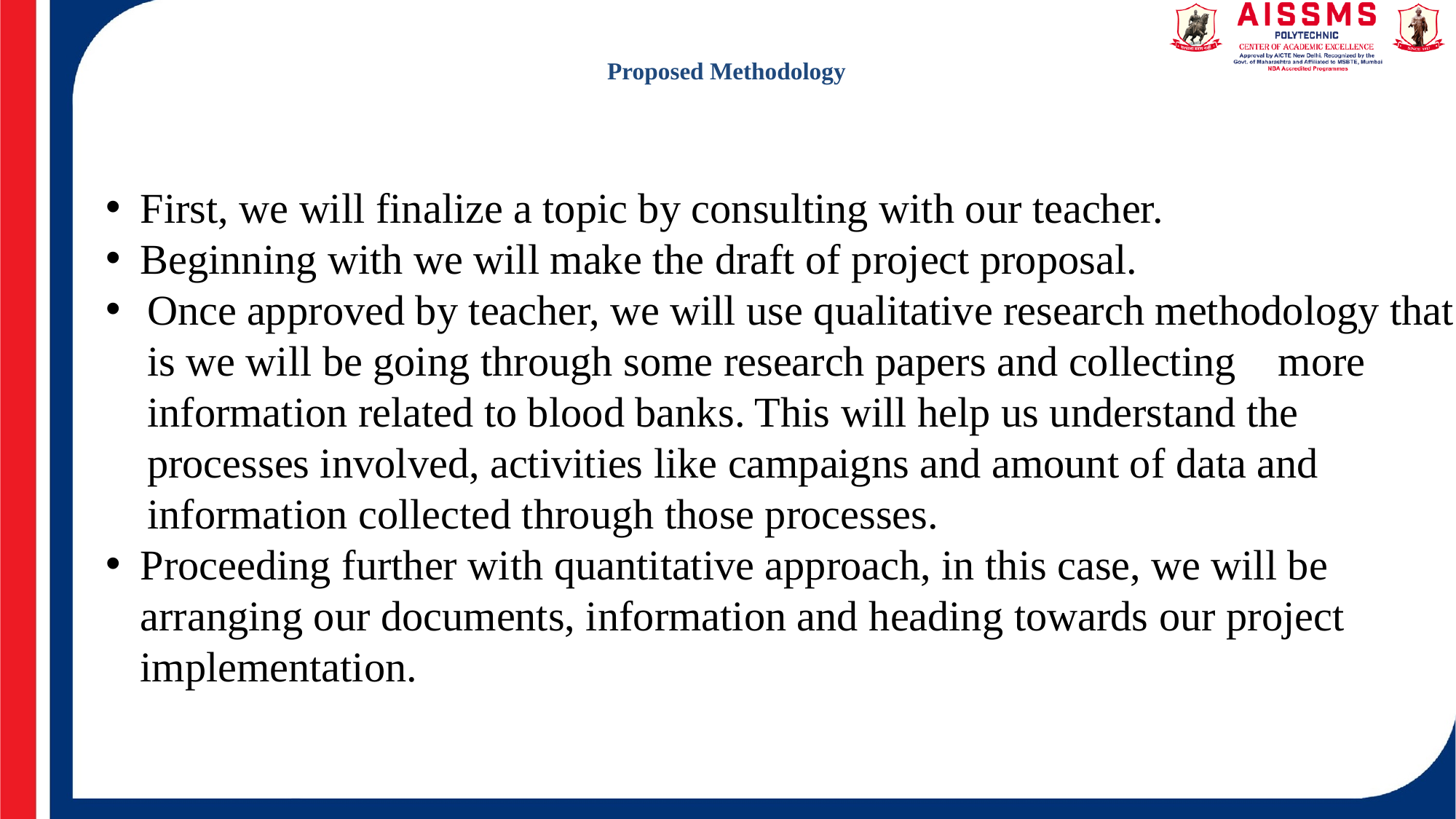

# Proposed Methodology
First, we will finalize a topic by consulting with our teacher.
Beginning with we will make the draft of project proposal.
Once approved by teacher, we will use qualitative research methodology that is we will be going through some research papers and collecting    more information related to blood banks. This will help us understand the processes involved, activities like campaigns and amount of data and information collected through those processes.
Proceeding further with quantitative approach, in this case, we will be arranging our documents, information and heading towards our project implementation.